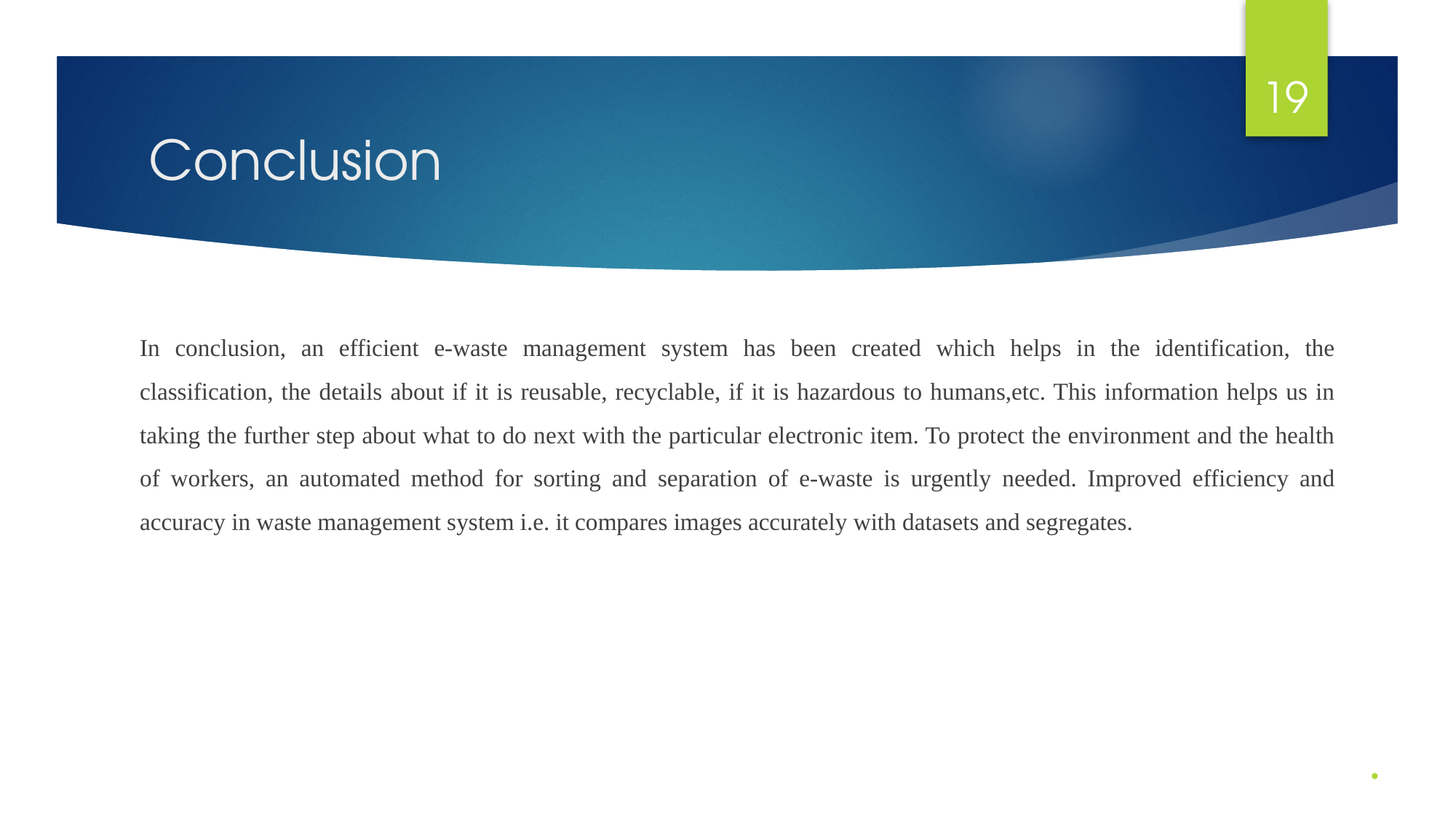

19
# Conclusion
In conclusion, an efficient e-waste management system has been created which helps in the identification, the classification, the details about if it is reusable, recyclable, if it is hazardous to humans,etc. This information helps us in taking the further step about what to do next with the particular electronic item. To protect the environment and the health of workers, an automated method for sorting and separation of e-waste is urgently needed. Improved efficiency and accuracy in waste management system i.e. it compares images accurately with datasets and segregates.

*